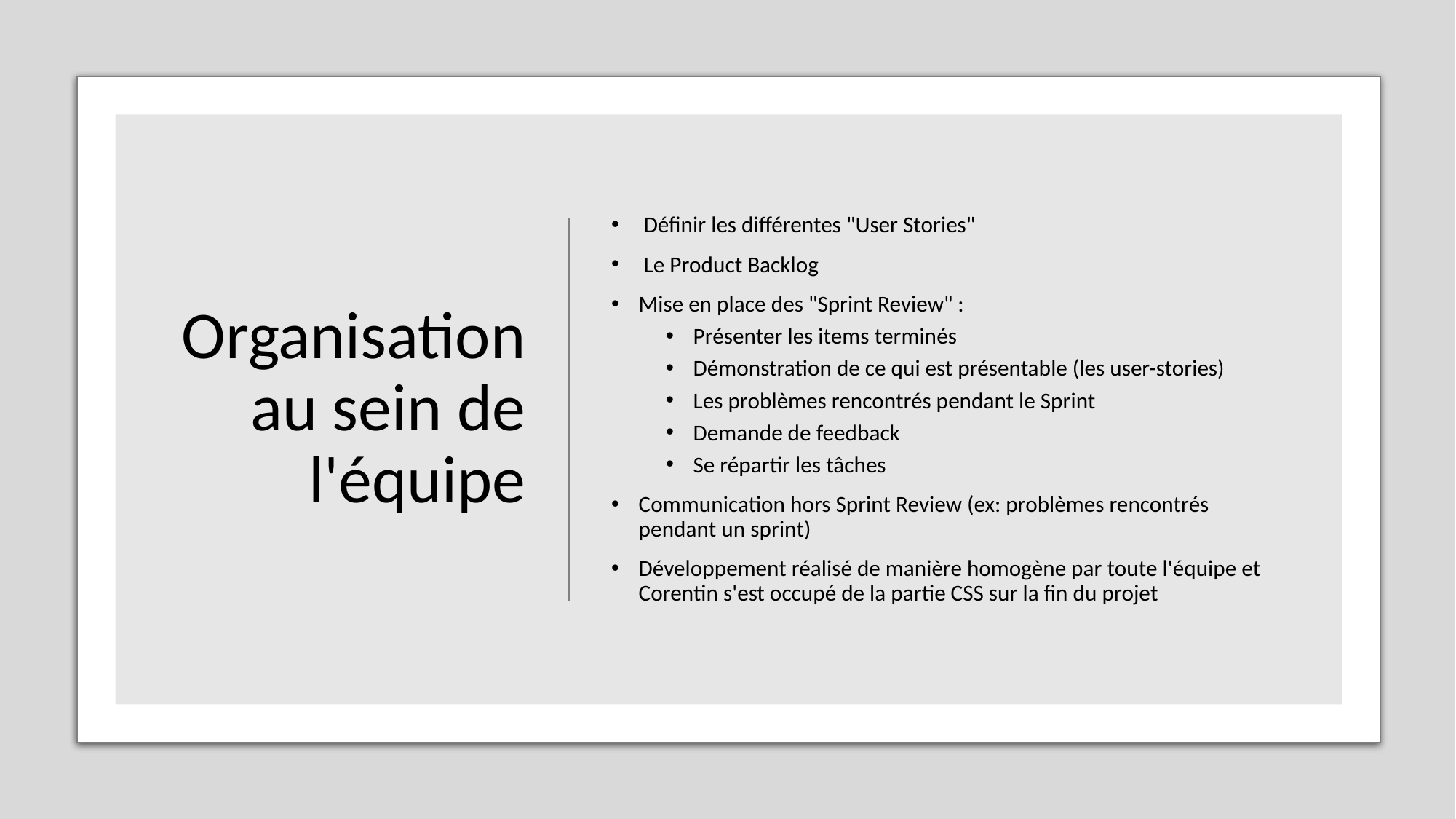

# Organisation au sein de l'équipe
 Définir les différentes "User Stories"
 Le Product Backlog
Mise en place des "Sprint Review" :
Présenter les items terminés
Démonstration de ce qui est présentable (les user-stories)
Les problèmes rencontrés pendant le Sprint
Demande de feedback
Se répartir les tâches
Communication hors Sprint Review (ex: problèmes rencontrés pendant un sprint)
Développement réalisé de manière homogène par toute l'équipe et Corentin s'est occupé de la partie CSS sur la fin du projet